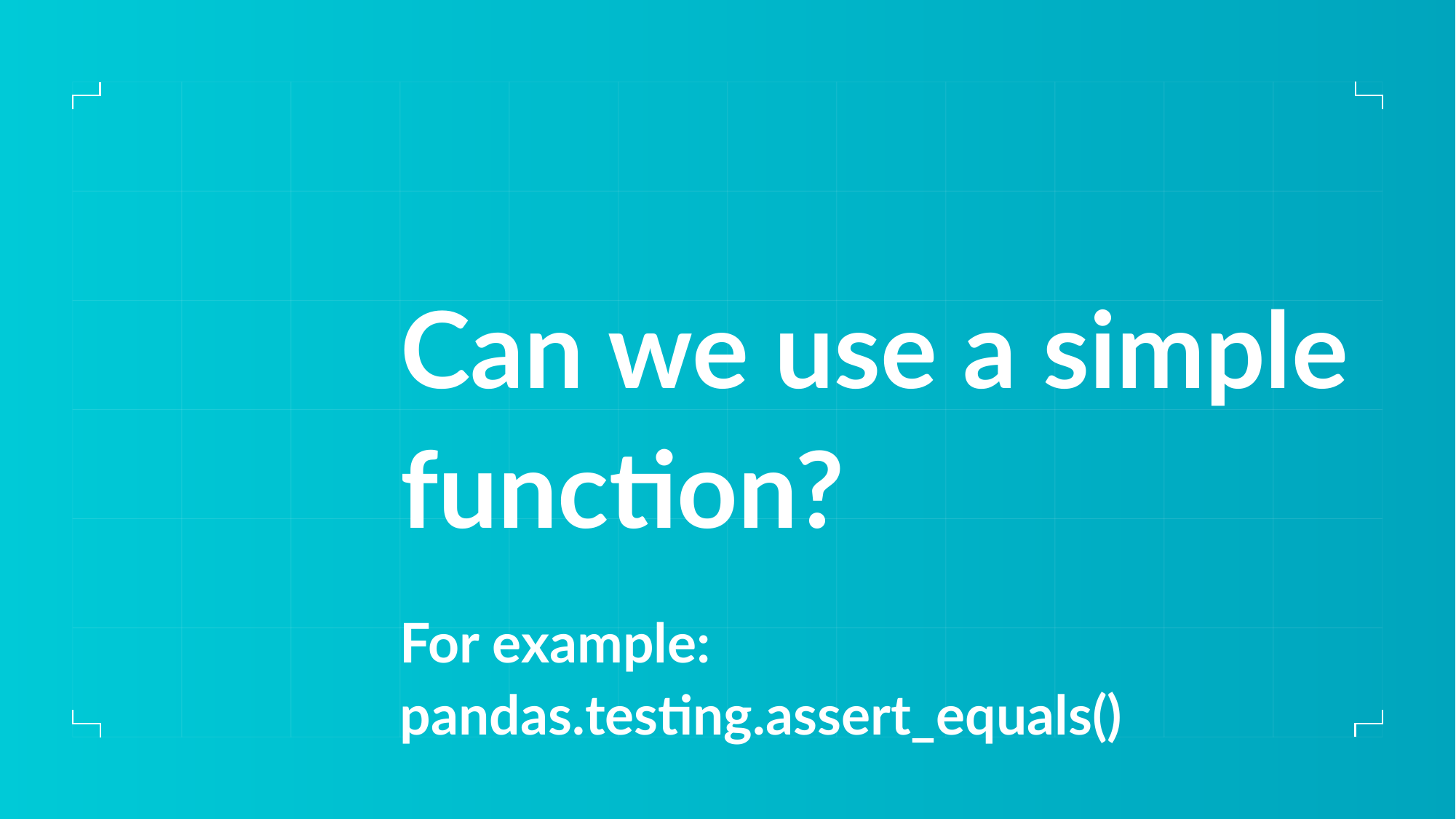

Can we use a simple function?
For example: pandas.testing.assert_equals()